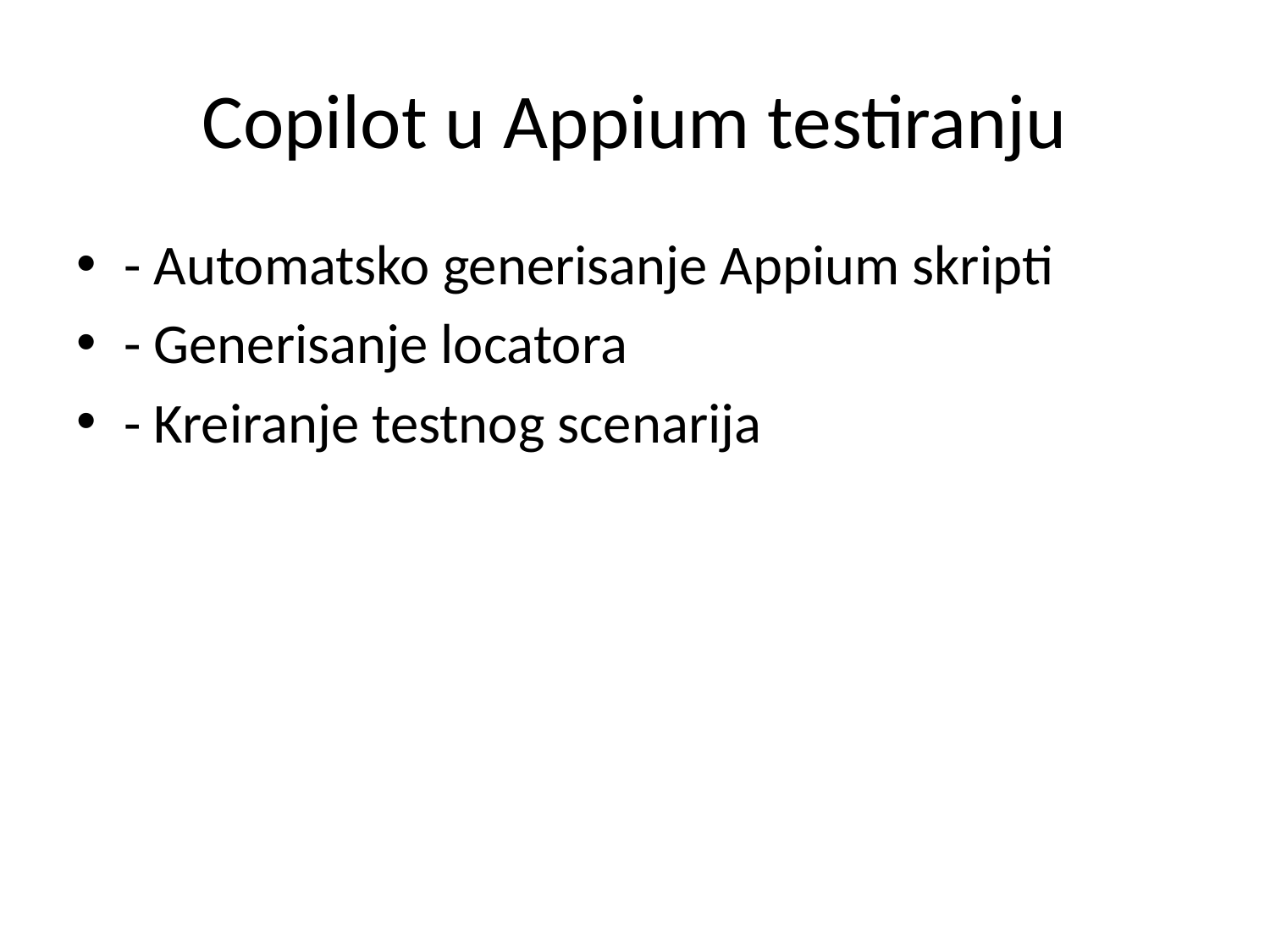

# Copilot u Appium testiranju
- Automatsko generisanje Appium skripti
- Generisanje locatora
- Kreiranje testnog scenarija